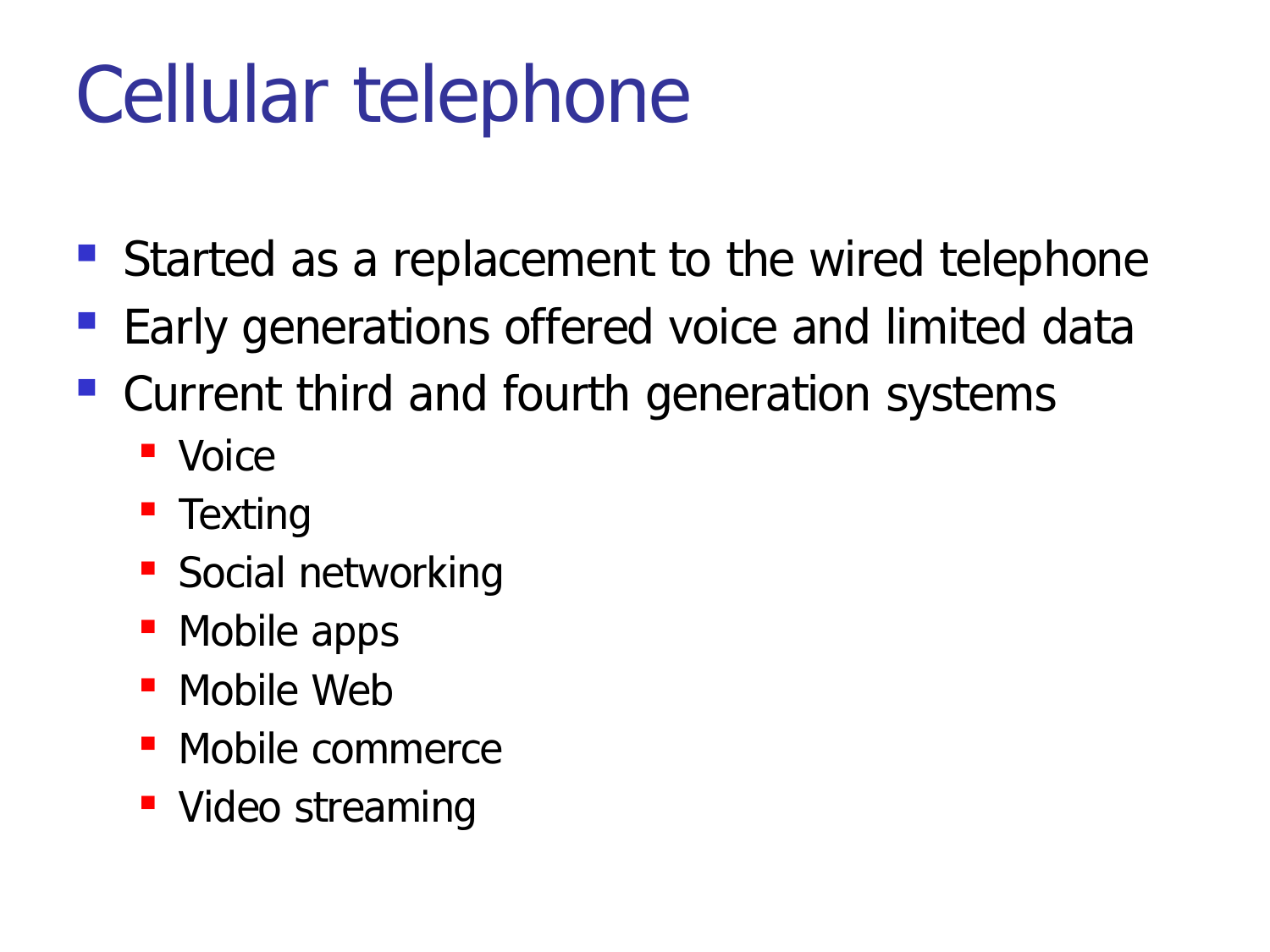

# Cellular telephone
Started as a replacement to the wired telephone
Early generations offered voice and limited data
Current third and fourth generation systems
Voice
Texting
Social networking
Mobile apps
Mobile Web
Mobile commerce
Video streaming